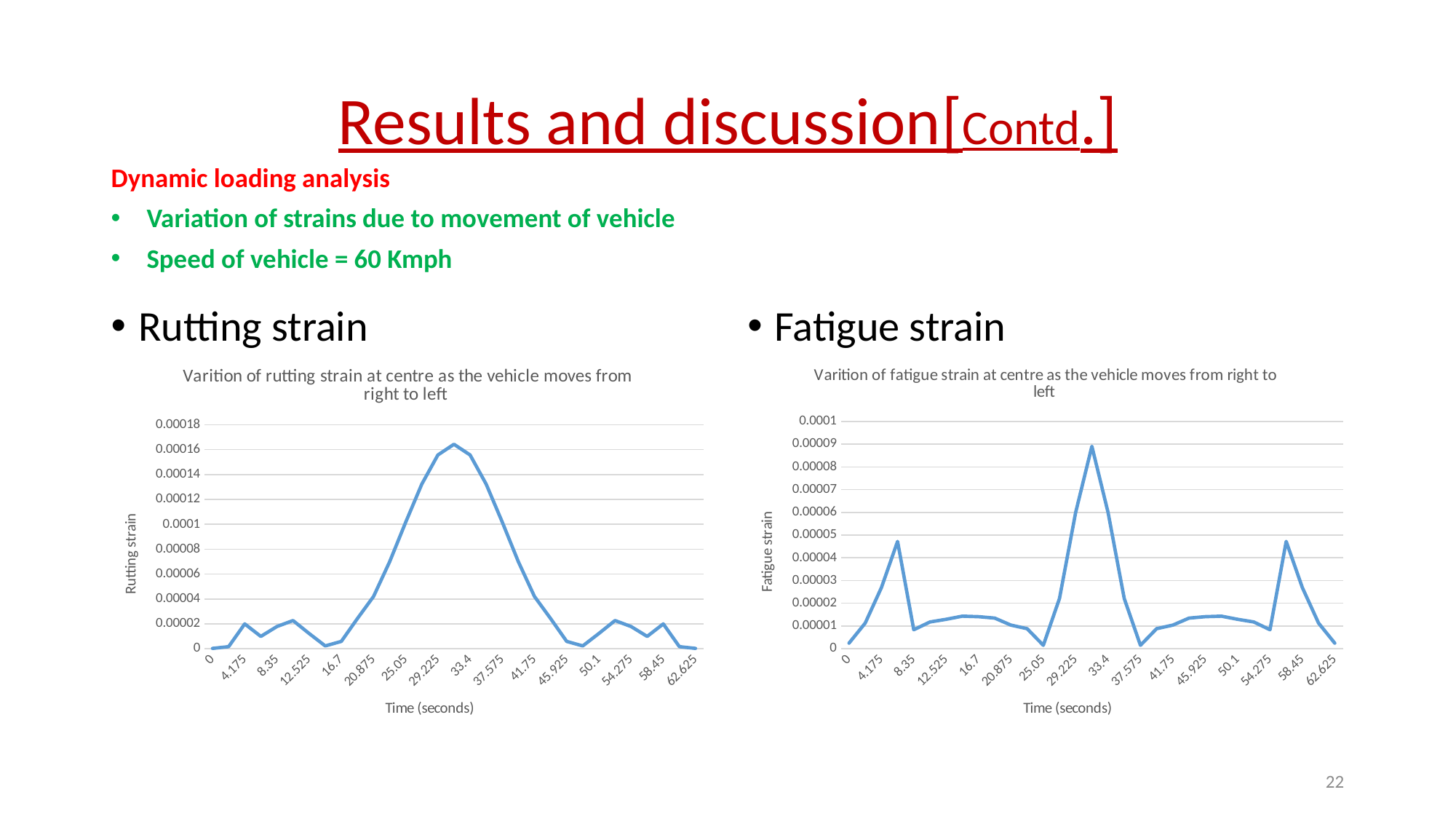

# Results and discussion[Contd.]

Dynamic loading analysis
Variation of strains due to movement of vehicle
Speed of vehicle = 60 Kmph
Rutting strain
Fatigue strain

### Chart: Varition of fatigue strain at centre as the vehicle moves from right to left

| Category |  |
|---|---|
| 0 | 2.46339e-06 |
| 2.0874999999999999 | 1.13047e-05 |
| 4.1749999999999998 | 2.68923e-05 |
| 6.2625000000000002 | 4.72503e-05 |
| 8.35 | 8.37394e-06 |
| 10.4375 | 1.17948e-05 |
| 12.525 | 1.29642e-05 |
| 14.612499999999999 | 1.4341e-05 |
| 16.7 | 1.4121e-05 |
| 18.787499999999998 | 1.34879e-05 |
| 20.875 | 1.04031e-05 |
| 22.962499999999999 | 8.83706e-06 |
| 25.05 | 1.51825e-06 |
| 27.137499999999999 | 2.21073e-05 |
| 29.224999999999998 | 6.00352e-05 |
| 31.3125 | 8.90868e-05 |
| 33.4 | 6.00352e-05 |
| 35.487499999999997 | 2.21073e-05 |
| 37.574999999999996 | 1.51825e-06 |
| 39.662500000000001 | 8.83706e-06 |
| 41.75 | 1.04031e-05 |
| 43.837499999999999 | 1.34879e-05 |
| 45.924999999999997 | 1.4121e-05 |
| 48.012499999999996 | 1.4341e-05 |
| 50.1 | 1.29642e-05 |
| 52.1875 | 1.17948e-05 |
| 54.274999999999999 | 8.37394e-06 |
| 56.362499999999997 | 4.72503e-05 |
| 58.449999999999996 | 2.68923e-05 |
| 60.537500000000001 | 1.13047e-05 |
| 62.625 | 2.46339e-06 |

### Chart: Varition of rutting strain at centre as the vehicle moves from right to left

| Category |  |
|---|---|
| 0 | 2.94391e-07 |
| 2.0874999999999999 | 1.69821e-06 |
| 4.1749999999999998 | 1.99877e-05 |
| 6.2625000000000002 | 9.91603e-06 |
| 8.35 | 1.78853e-05 |
| 10.4375 | 2.26592e-05 |
| 12.525 | 1.2287e-05 |
| 14.612499999999999 | 2.31372e-06 |
| 16.7 | 5.92645e-06 |
| 18.787499999999998 | 2.42786e-05 |
| 20.875 | 4.20078e-05 |
| 22.962499999999999 | 6.98383e-05 |
| 25.05 | 0.000101771 |
| 27.137499999999999 | 0.000132284 |
| 29.224999999999998 | 0.000155712 |
| 31.3125 | 0.000164296 |
| 33.4 | 0.000155712 |
| 35.487499999999997 | 0.000132284 |
| 37.574999999999996 | 0.000101771 |
| 39.662500000000001 | 6.98383e-05 |
| 41.75 | 4.20078e-05 |
| 43.837499999999999 | 2.42786e-05 |
| 45.924999999999997 | 5.92645e-06 |
| 48.012499999999996 | 2.31372e-06 |
| 50.1 | 1.2287e-05 |
| 52.1875 | 2.26592e-05 |
| 54.274999999999999 | 1.78853e-05 |
| 56.362499999999997 | 9.91603e-06 |
| 58.449999999999996 | 1.99877e-05 |
| 60.537500000000001 | 1.69821e-06 |
| 62.625 | 2.94391e-07 |
22